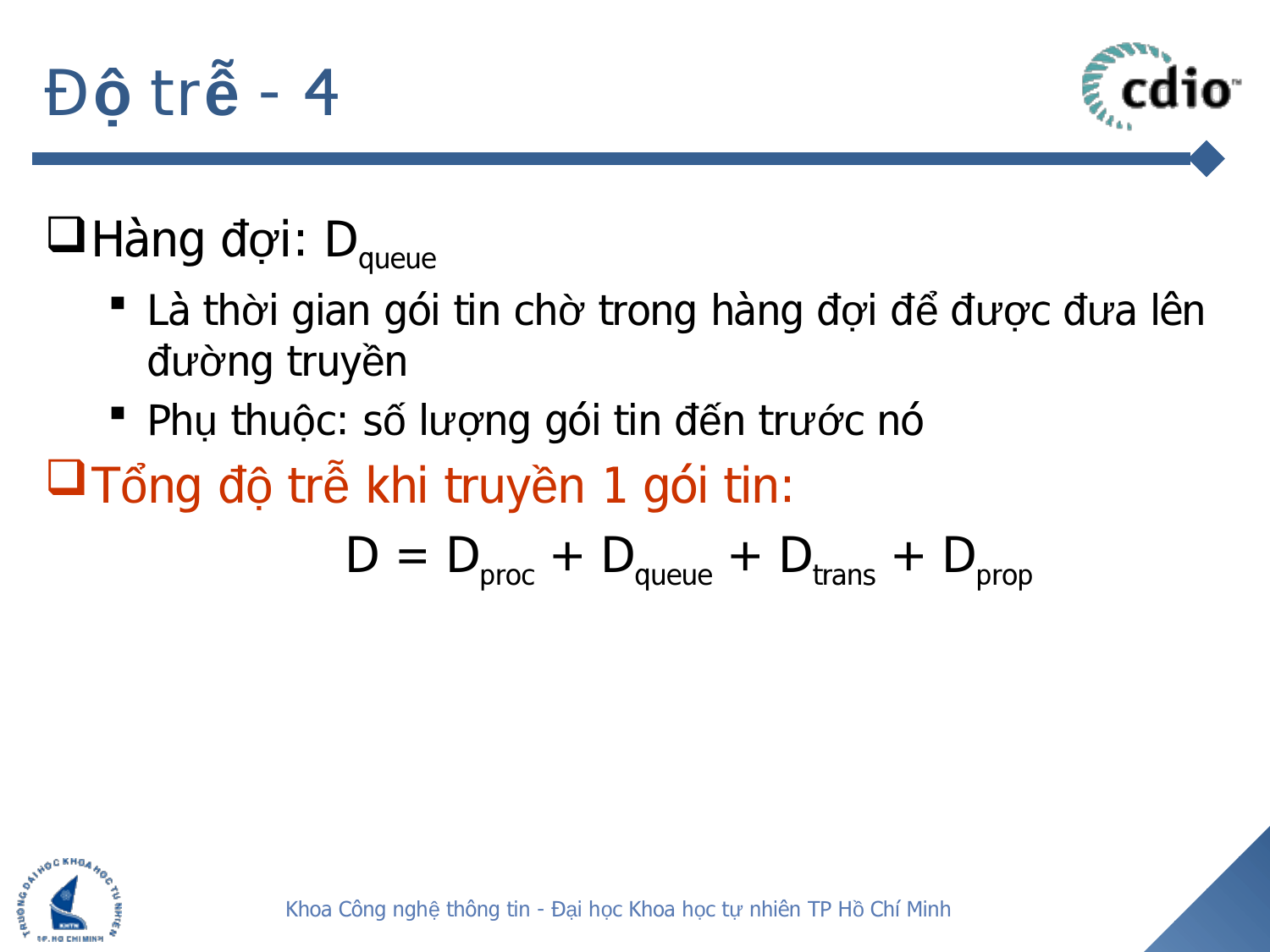

# Độ trễ - 4
Hàng đợi: Dqueue
Là thời gian gói tin chờ trong hàng đợi để được đưa lên đường truyền
Phụ thuộc: số lượng gói tin đến trước nó
Tổng độ trễ khi truyền 1 gói tin:
			D = Dproc + Dqueue + Dtrans + Dprop
24
Khoa Công nghệ thông tin - Đại học Khoa học tự nhiên TP Hồ Chí Minh